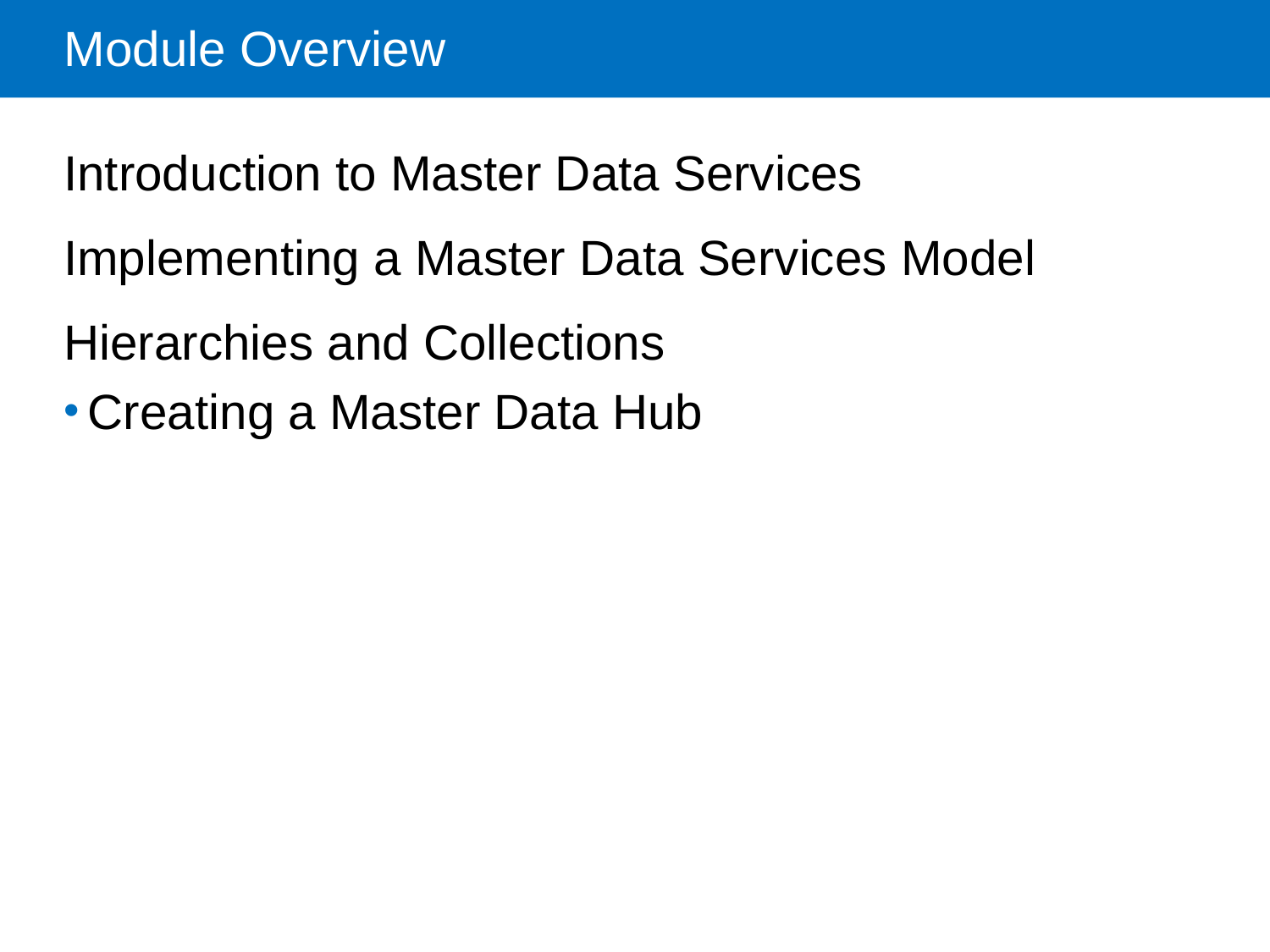

# Module Overview
Introduction to Master Data Services
Implementing a Master Data Services Model
Hierarchies and Collections
Creating a Master Data Hub